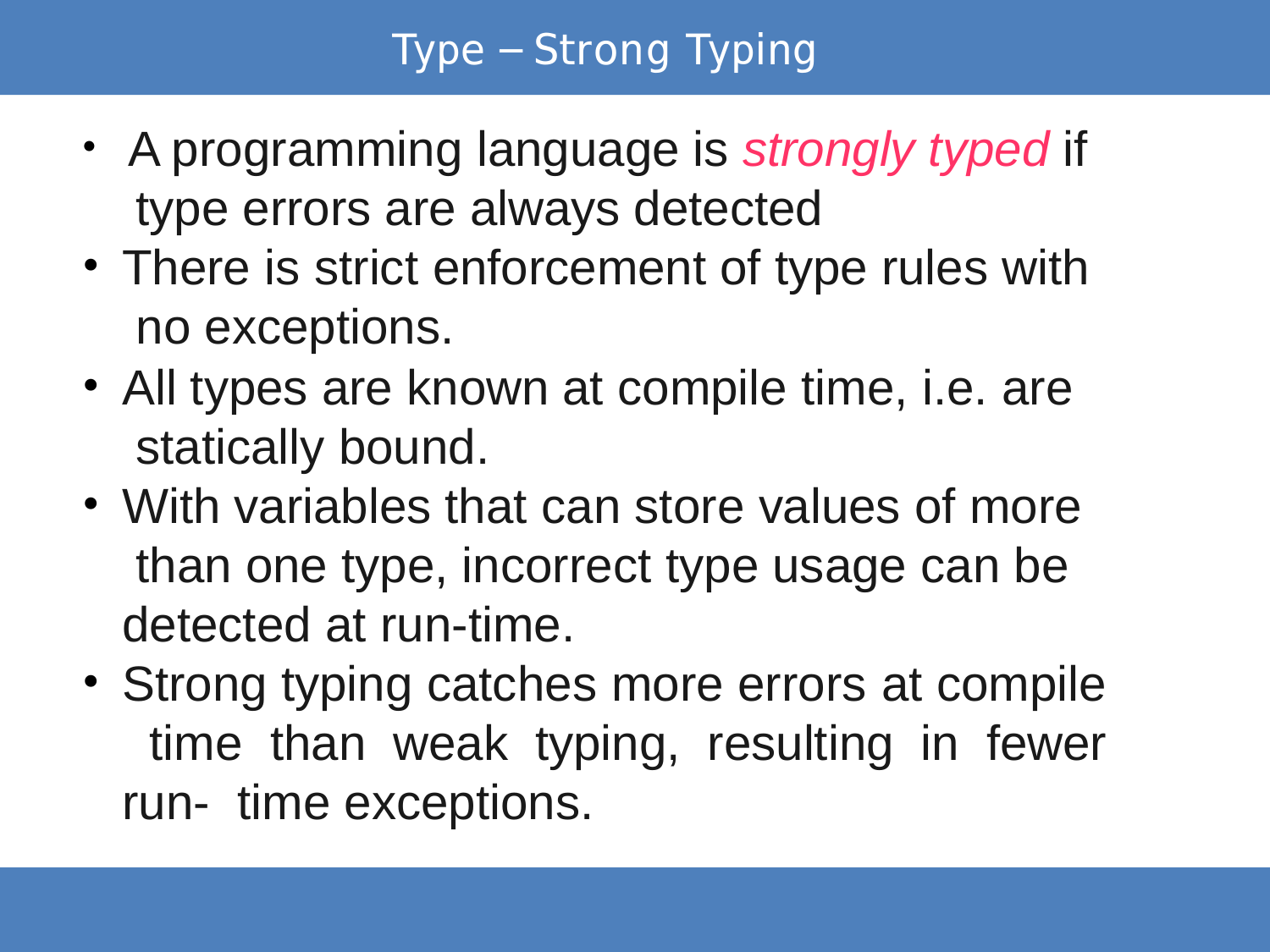

# Type – Strong Typing
A programming language is strongly typed if  type errors are always detected
There is strict enforcement of type rules with  no exceptions.
All types are known at compile time, i.e. are  statically bound.
With variables that can store values of more  than one type, incorrect type usage can be  detected at run-time.
Strong typing catches more errors at compile  time than weak typing, resulting in fewer run-  time exceptions.
●